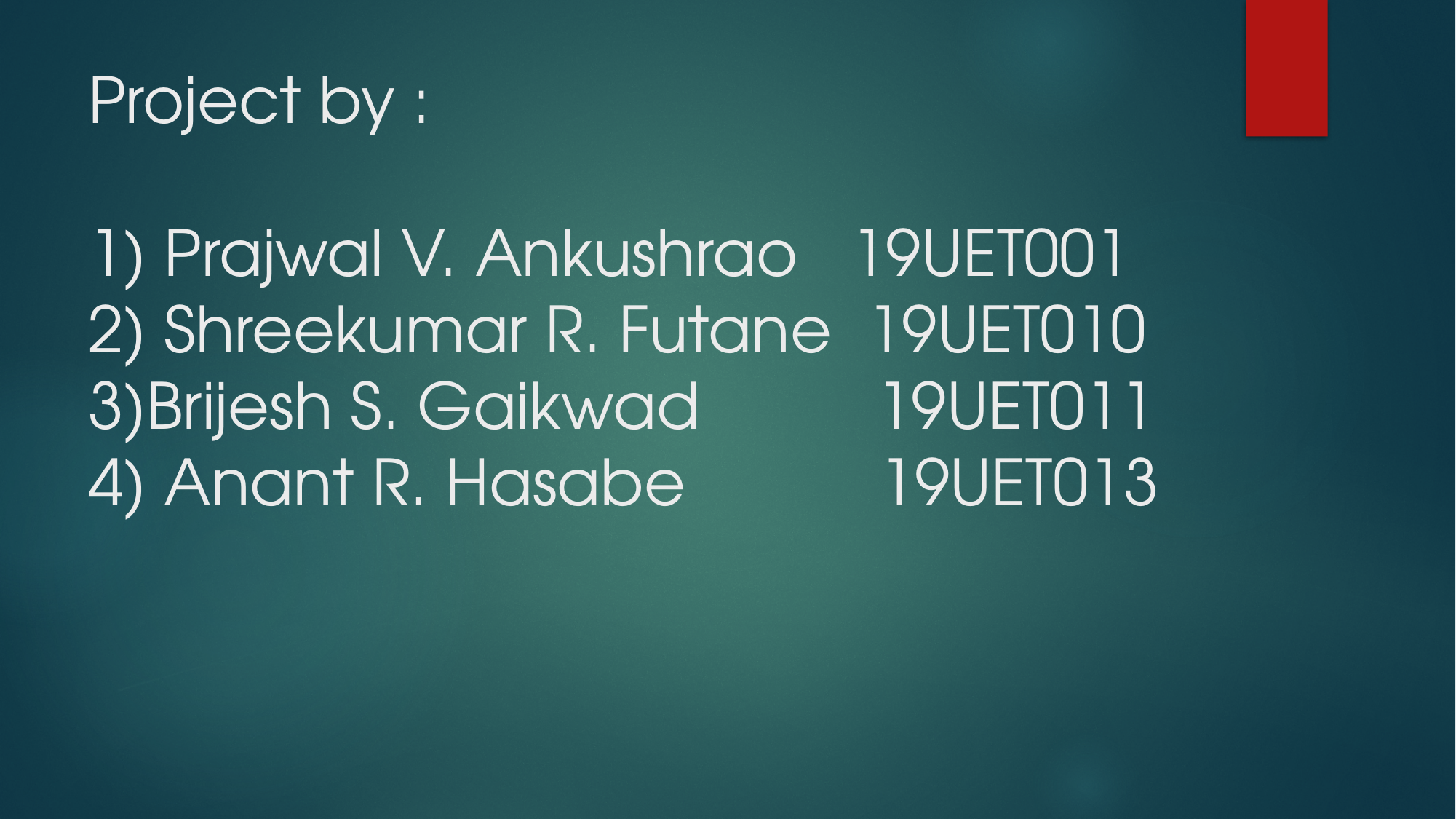

# Project by : 1) Prajwal V. Ankushrao   19UET001 2) Shreekumar R. Futane  19UET010 3)Brijesh S. Gaikwad          19UET011 4) Anant R. Hasabe           19UET013